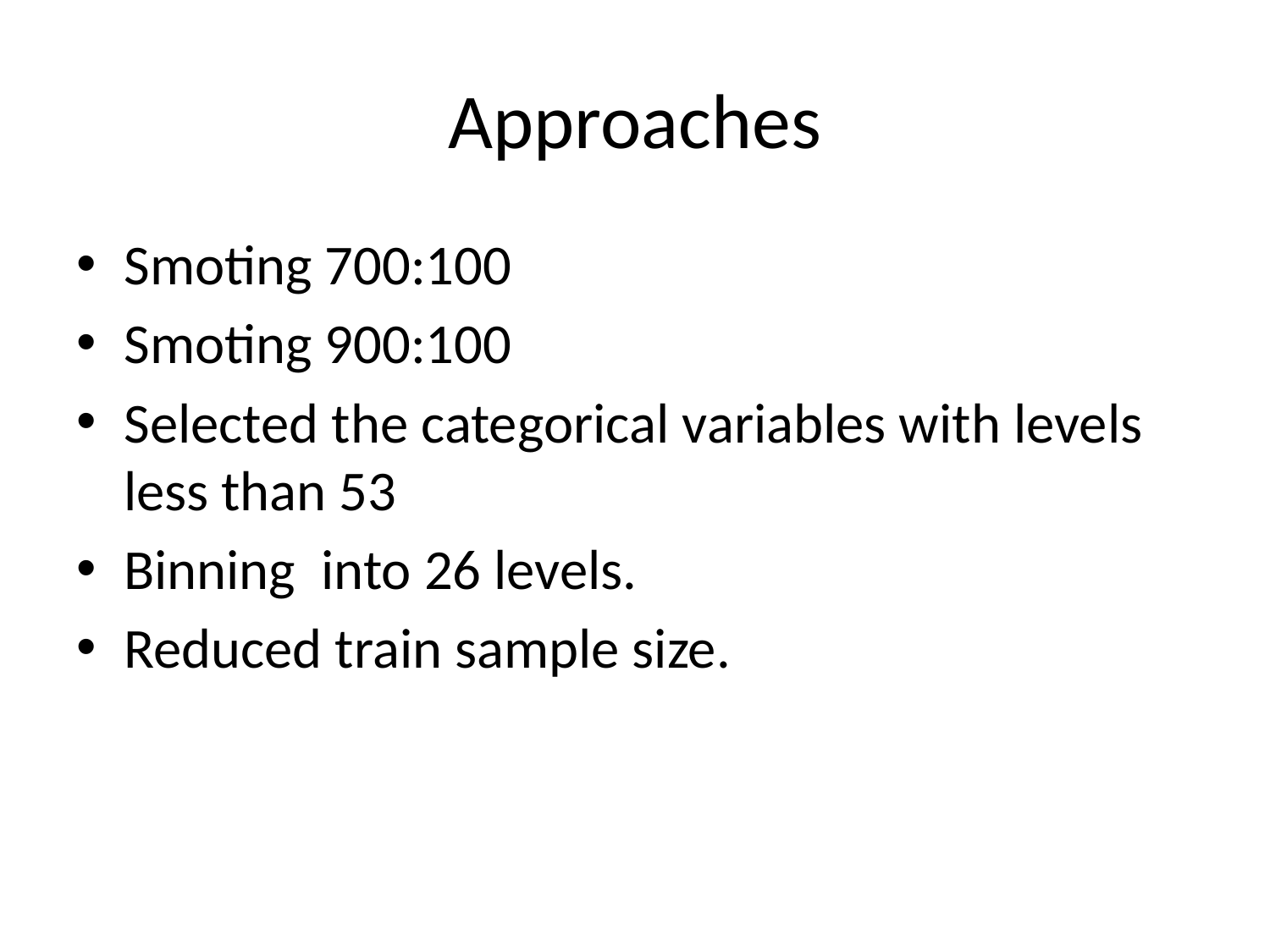

# Approaches
Smoting 700:100
Smoting 900:100
Selected the categorical variables with levels less than 53
Binning  into 26 levels.
Reduced train sample size.